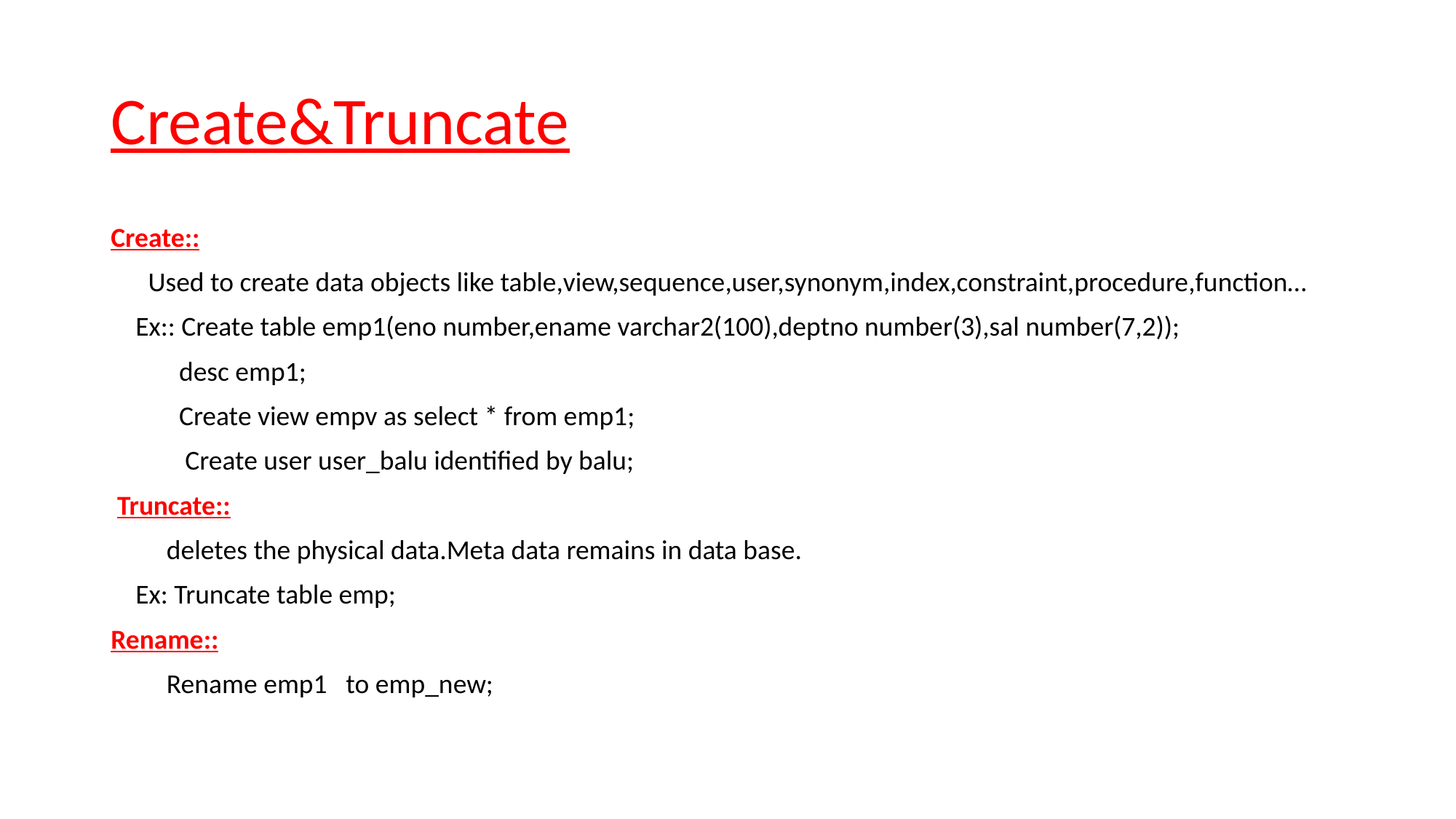

# Create&Truncate
Create::
      Used to create data objects like table,view,sequence,user,synonym,index,constraint,procedure,function…
    Ex:: Create table emp1(eno number,ename varchar2(100),deptno number(3),sal number(7,2));
           desc emp1;
           Create view empv as select * from emp1;
            Create user user_balu identified by balu;
 Truncate::
         deletes the physical data.Meta data remains in data base.
    Ex: Truncate table emp;
Rename::
         Rename emp1   to emp_new;